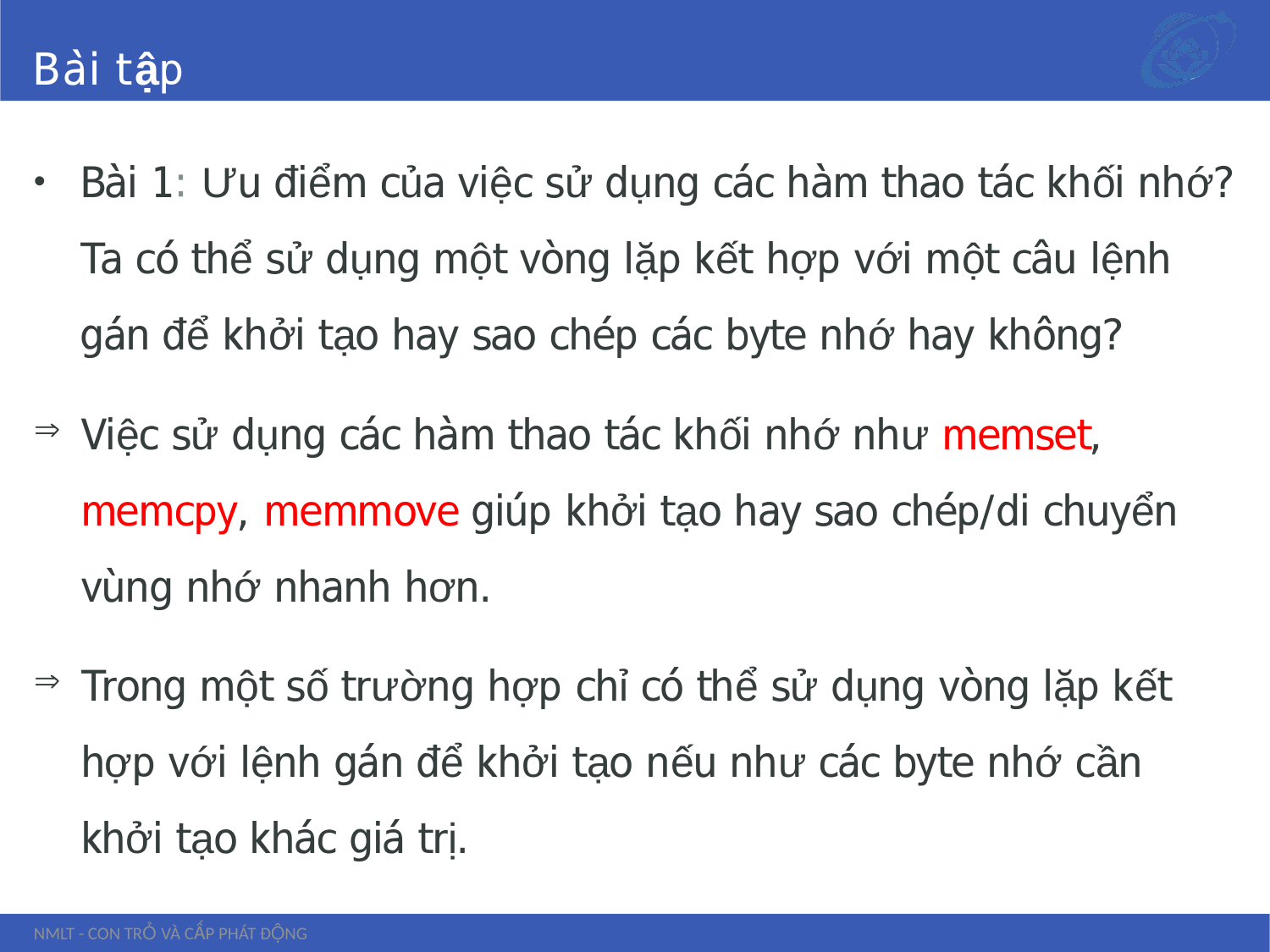

# Bài tập
Bài 1: Ưu điểm của việc sử dụng các hàm thao tác khối nhớ? Ta có thể sử dụng một vòng lặp kết hợp với một câu lệnh gán để khởi tạo hay sao chép các byte nhớ hay không?
Việc sử dụng các hàm thao tác khối nhớ như memset, memcpy, memmove giúp khởi tạo hay sao chép/di chuyển vùng nhớ nhanh hơn.
Trong một số trường hợp chỉ có thể sử dụng vòng lặp kết hợp với lệnh gán để khởi tạo nếu như các byte nhớ cần khởi tạo khác giá trị.
NMLT - Con trỏ và cấp phát động
62